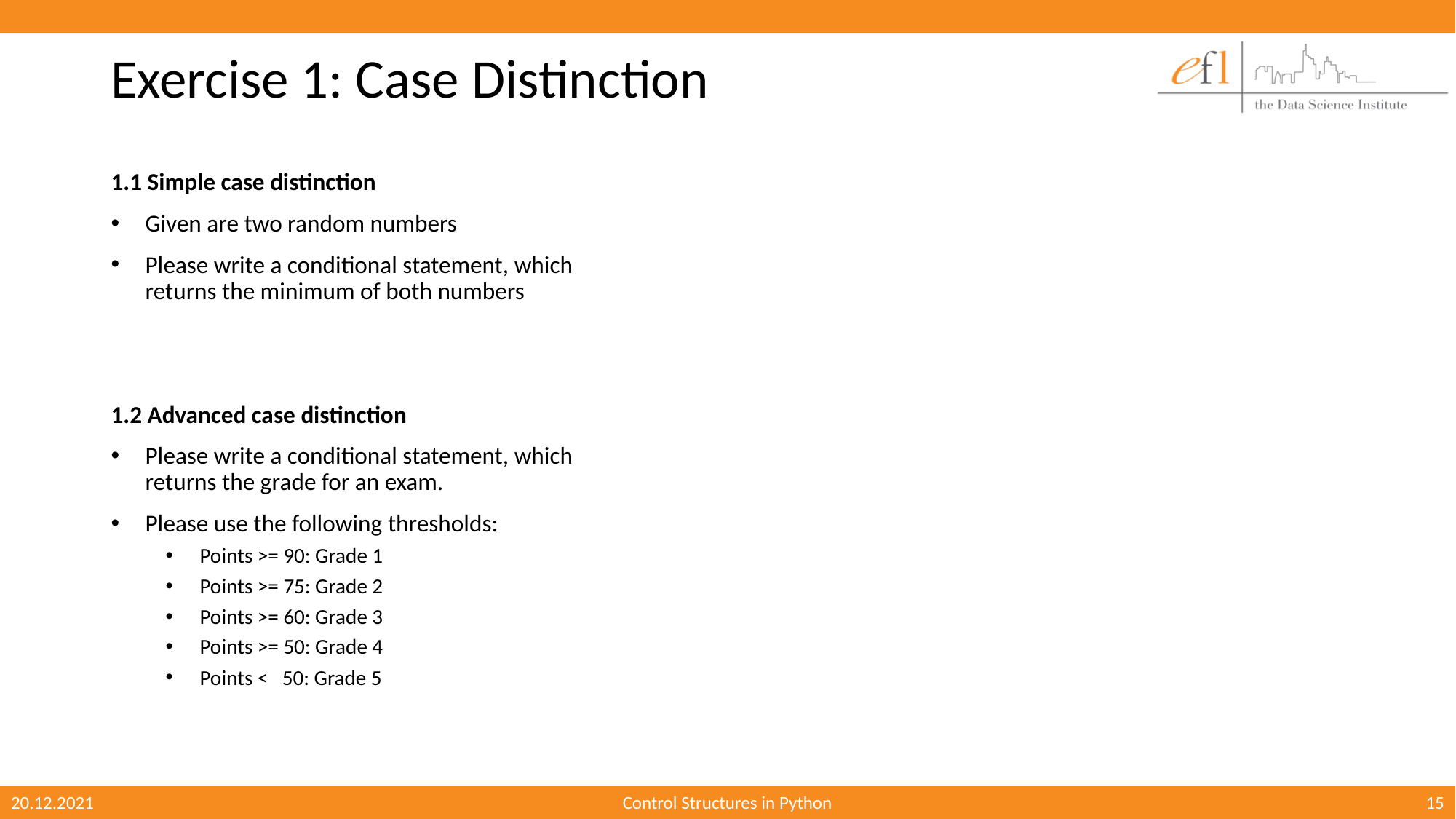

# Exercise 1: Case Distinction
1.1 Simple case distinction
Given are two random numbers
Please write a conditional statement, which returns the minimum of both numbers

1.2 Advanced case distinction
Please write a conditional statement, which returns the grade for an exam.
Please use the following thresholds:
Points >= 90: Grade 1
Points >= 75: Grade 2
Points >= 60: Grade 3
Points >= 50: Grade 4
Points <   50: Grade 5
20.12.2021
Control Structures in Python
15